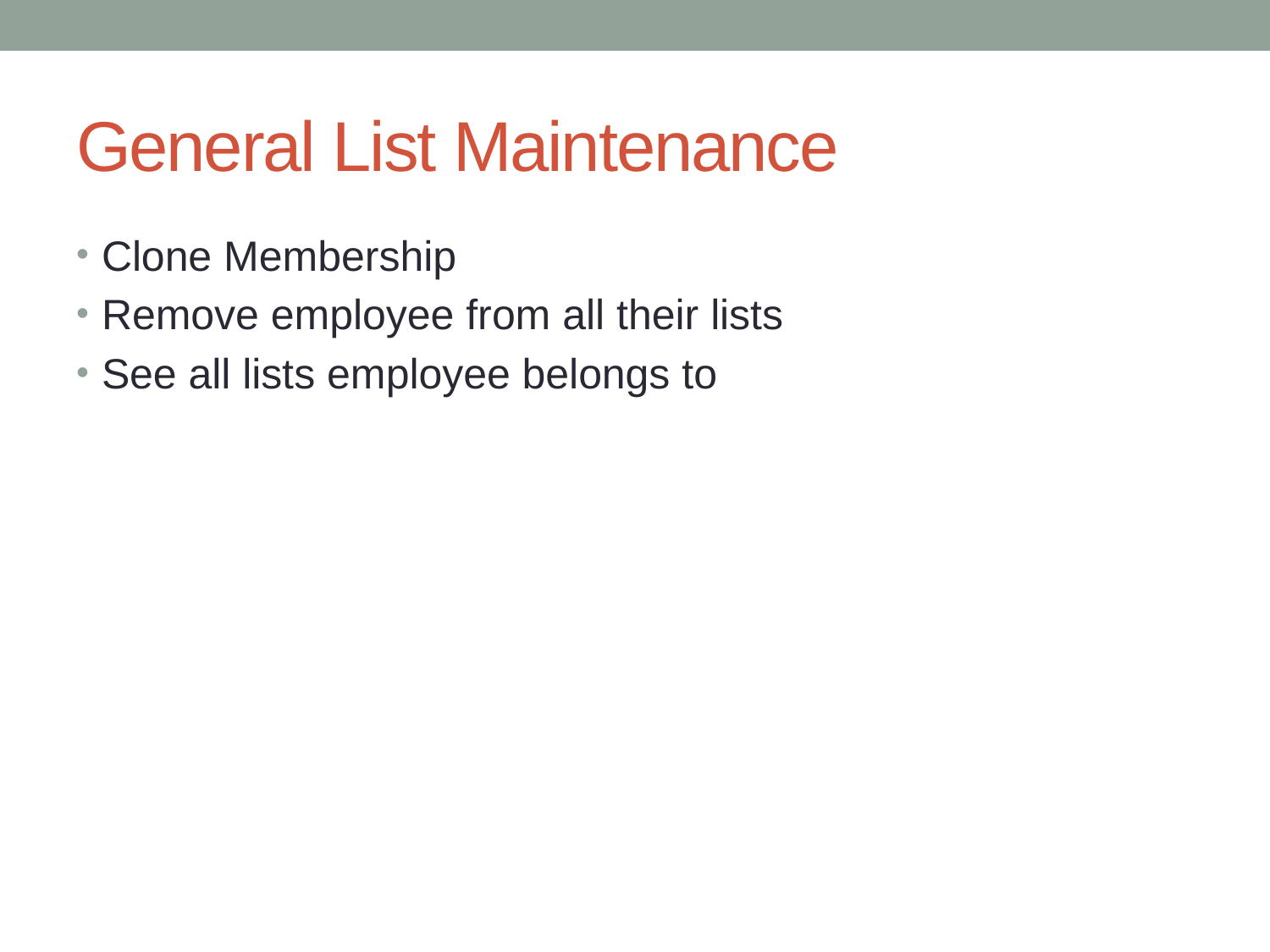

# General List Maintenance
Clone Membership
Remove employee from all their lists
See all lists employee belongs to